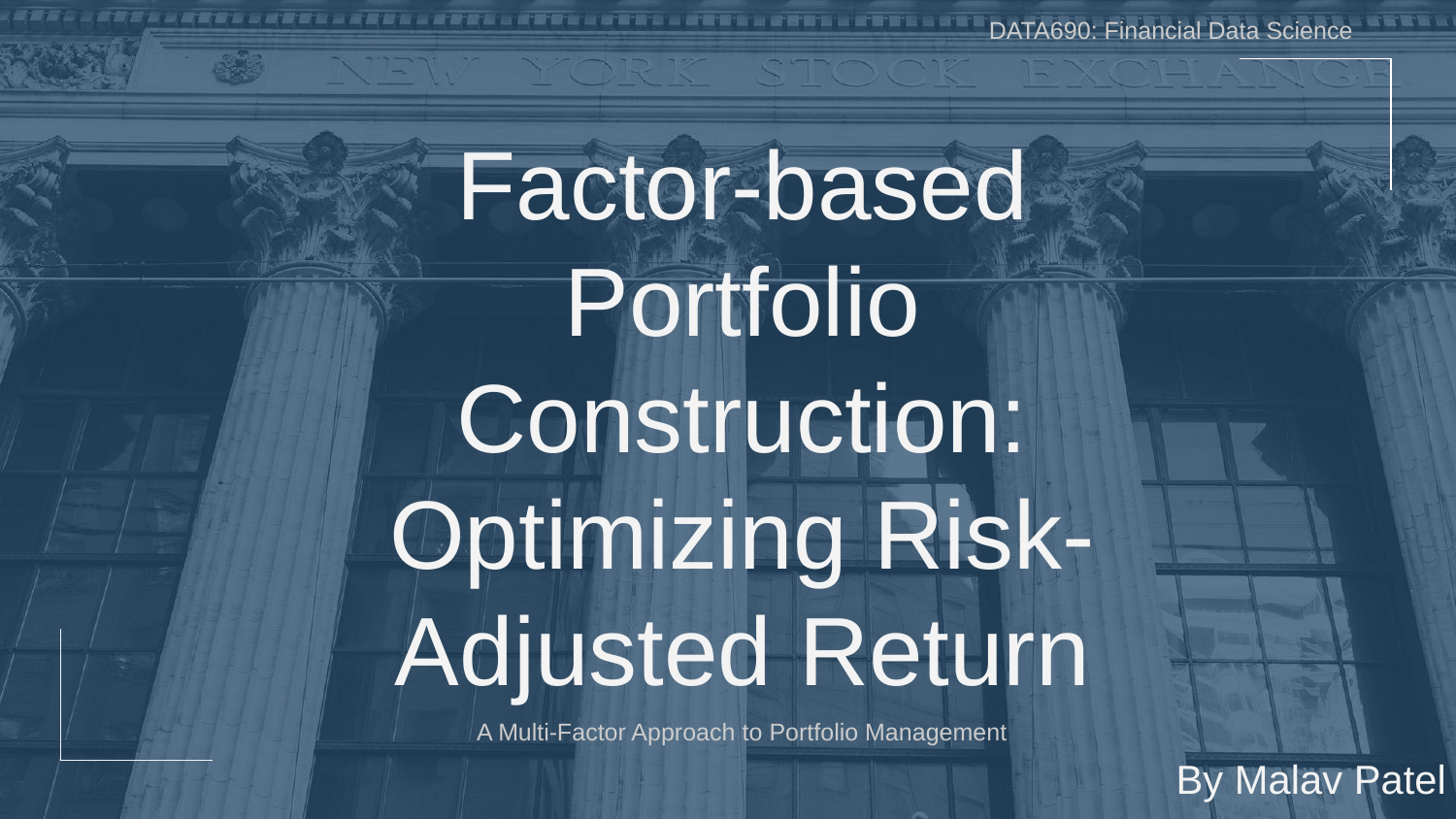

DATA690: Financial Data Science

# Factor-based Portfolio Construction: Optimizing Risk-Adjusted Return

A Multi-Factor Approach to Portfolio Management
By Malav Patel